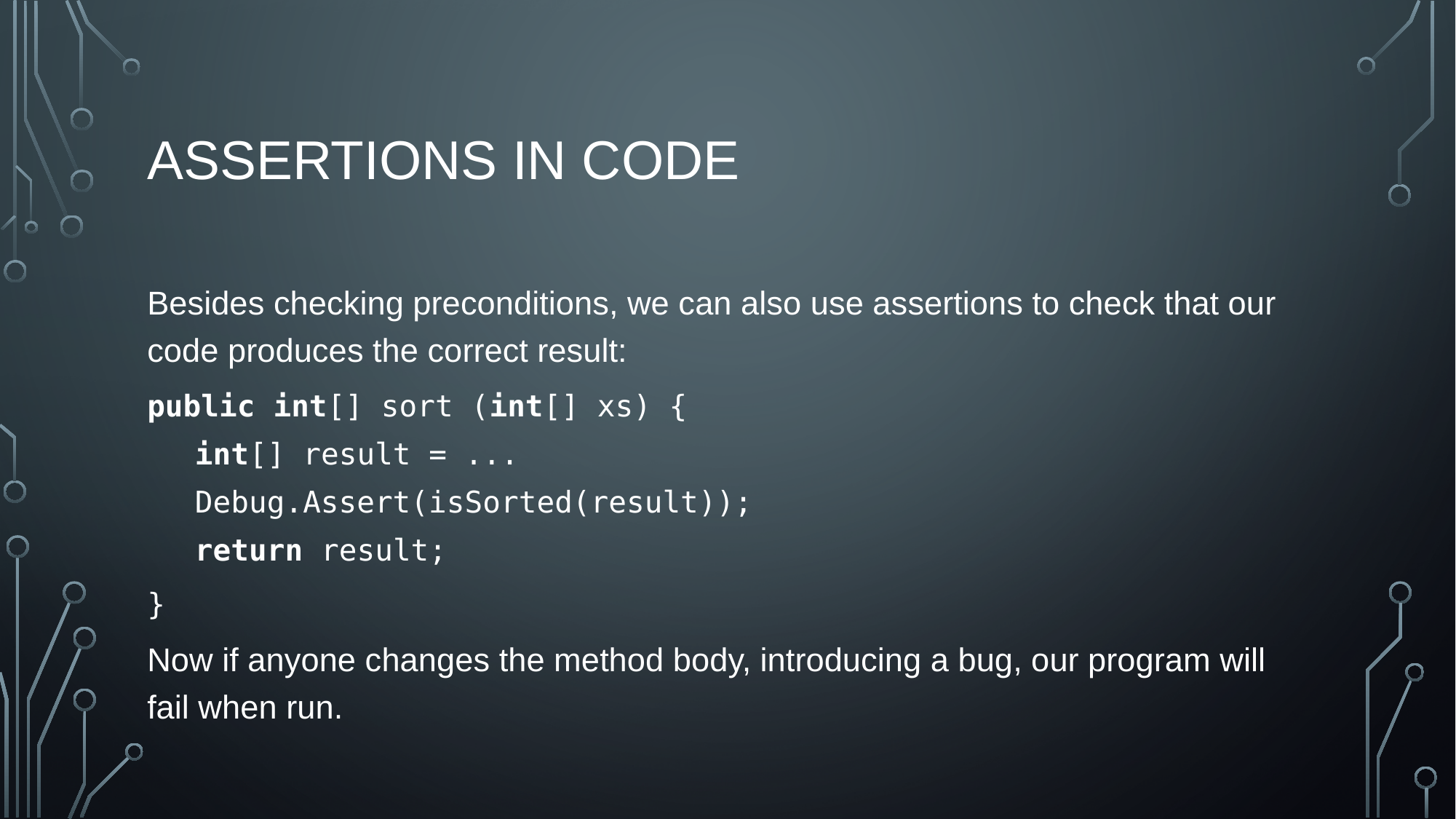

# Assertions in code
Besides checking preconditions, we can also use assertions to check that our code produces the correct result:
public int[] sort (int[] xs) {
int[] result = ...
Debug.Assert(isSorted(result));
return result;
}
Now if anyone changes the method body, introducing a bug, our program will fail when run.